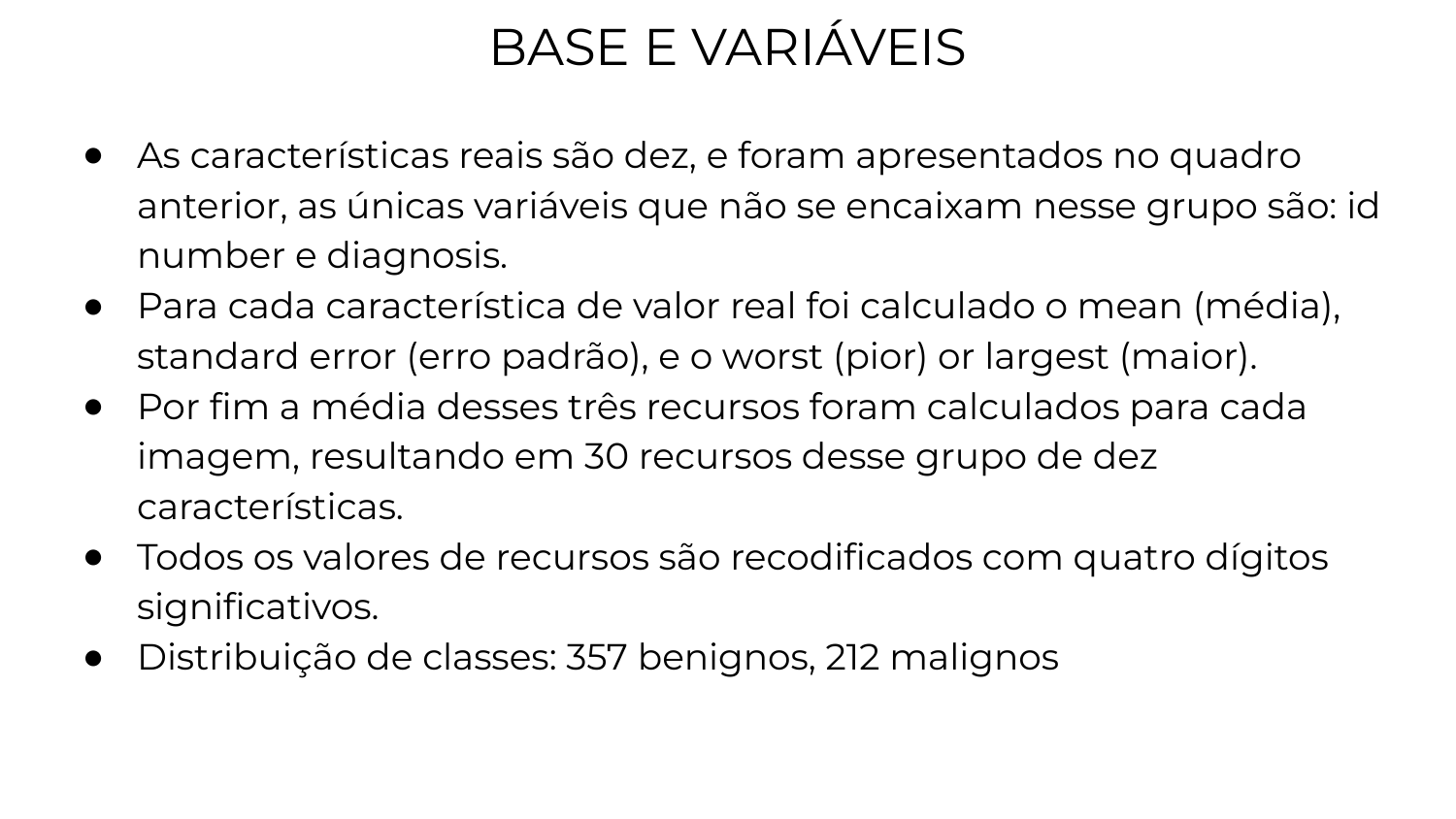

# BASE E VARIÁVEIS

As características reais são dez, e foram apresentados no quadro anterior, as únicas variáveis que não se encaixam nesse grupo são: id number e diagnosis.
Para cada característica de valor real foi calculado o mean (média), standard error (erro padrão), e o worst (pior) or largest (maior).
Por fim a média desses três recursos foram calculados para cada imagem, resultando em 30 recursos desse grupo de dez características.
Todos os valores de recursos são recodificados com quatro dígitos significativos.
Distribuição de classes: 357 benignos, 212 malignos